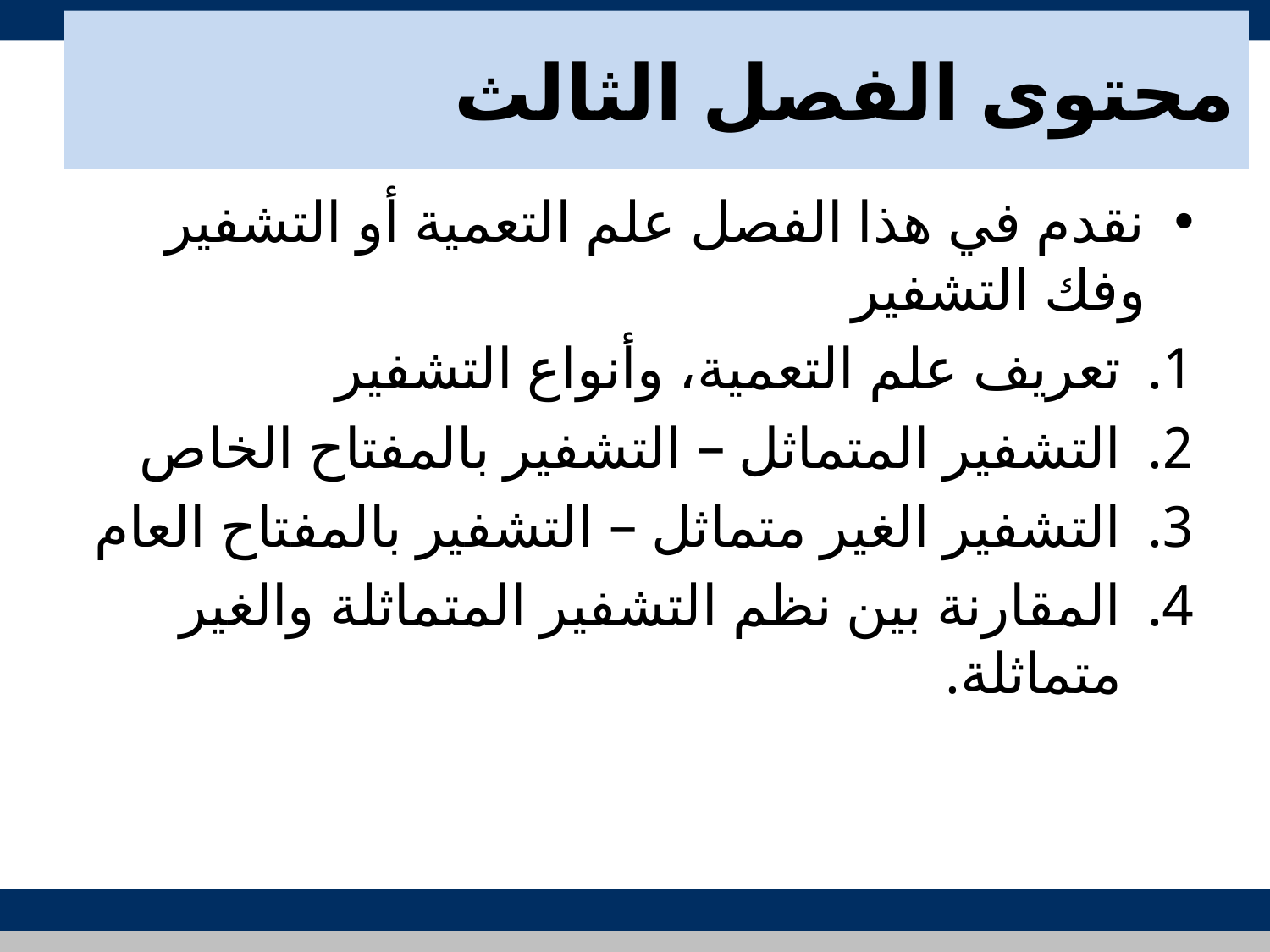

# محتوى الفصل الثالث
نقدم في هذا الفصل علم التعمية أو التشفير وفك التشفير
تعريف علم التعمية، وأنواع التشفير
التشفير المتماثل – التشفير بالمفتاح الخاص
التشفير الغير متماثل – التشفير بالمفتاح العام
المقارنة بين نظم التشفير المتماثلة والغير متماثلة.